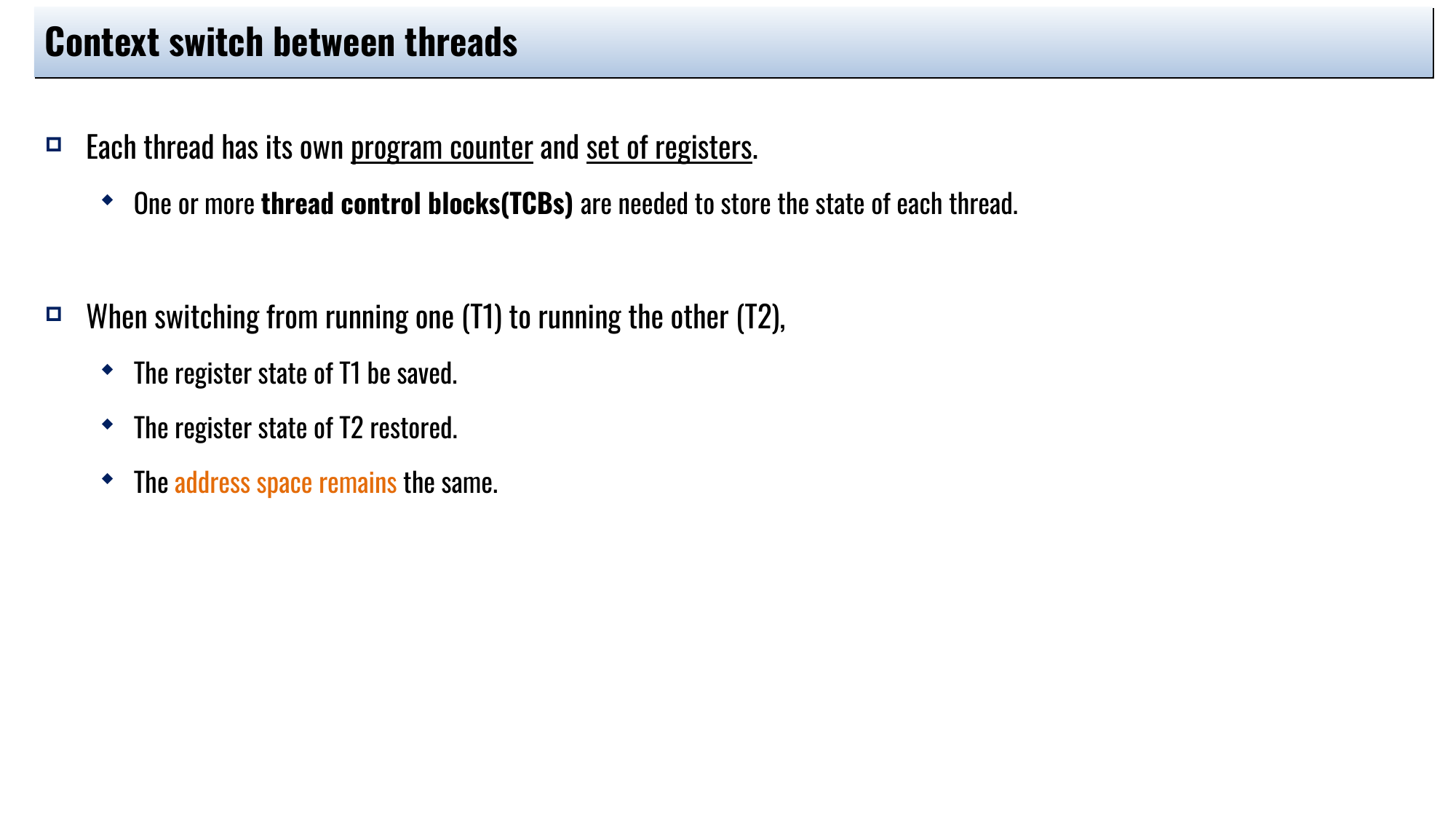

# Context switch between threads
Each thread has its own program counter and set of registers.
One or more thread control blocks(TCBs) are needed to store the state of each thread.

When switching from running one (T1) to running the other (T2),
The register state of T1 be saved.
The register state of T2 restored.
The address space remains the same.